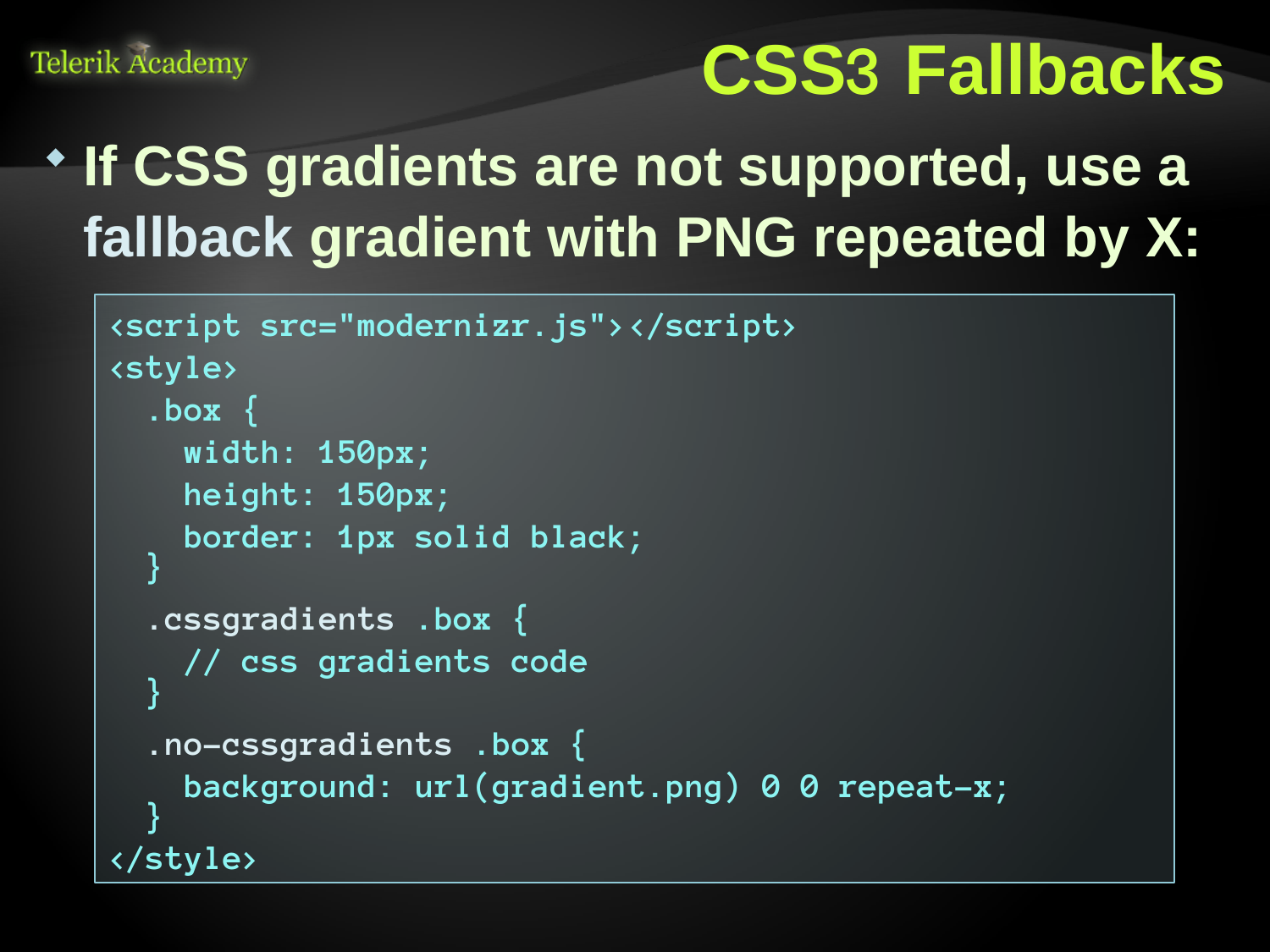

# CSS3 Fallbacks
If CSS gradients are not supported, use a fallback gradient with PNG repeated by X:
<script src="modernizr.js"></script>
<style>
  .box {
    width: 150px;
    height: 150px;
    border: 1px solid black;
  }
  .cssgradients .box {
    // css gradients code
  }
  .no-cssgradients .box {
    background: url(gradient.png) 0 0 repeat-x;
  }
</style>